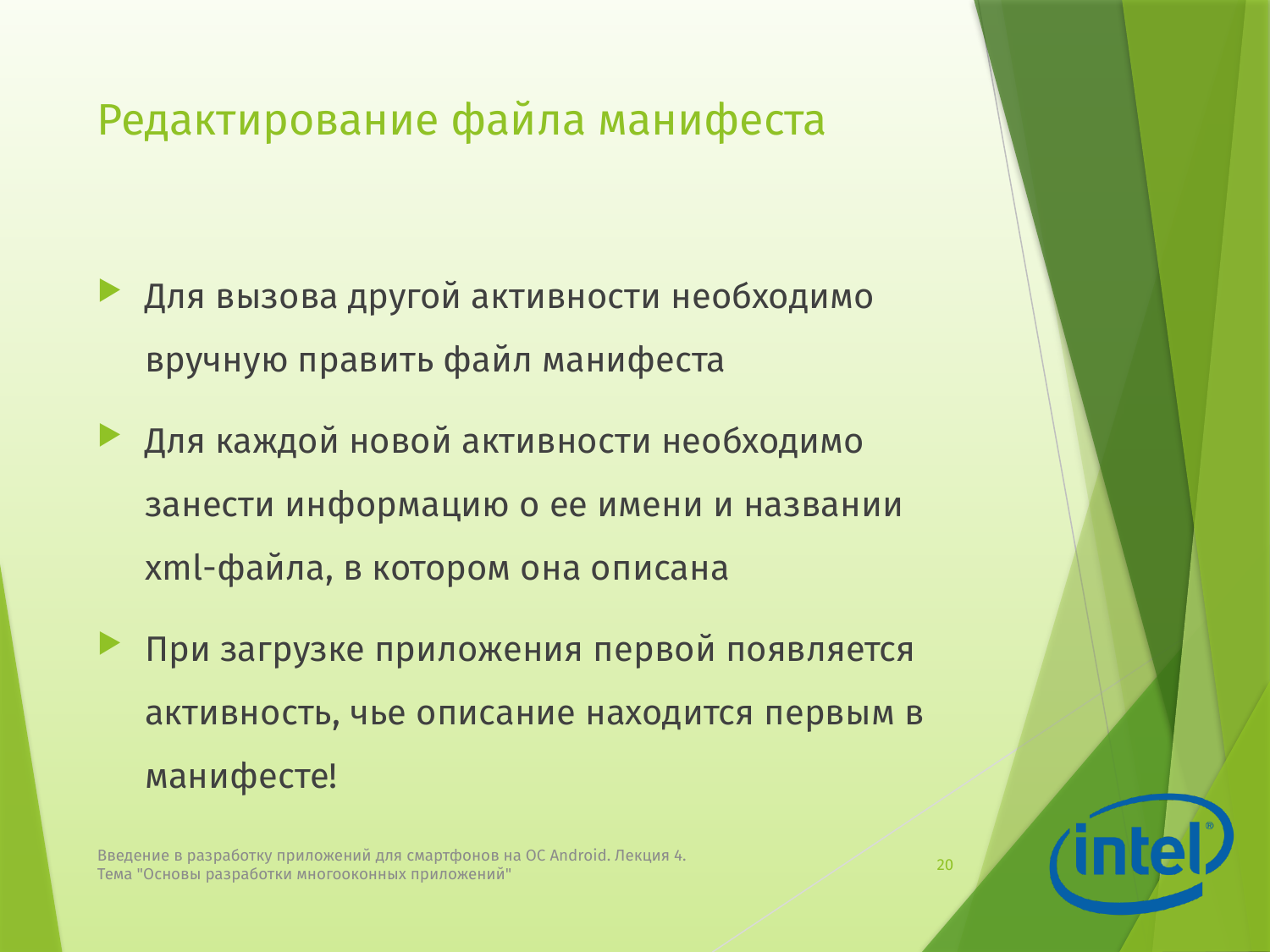

# Редактирование файла манифеста
Для вызова другой активности необходимо вручную править файл манифеста
Для каждой новой активности необходимо занести информацию о ее имени и названии xml-файла, в котором она описана
При загрузке приложения первой появляется активность, чье описание находится первым в манифесте!
Введение в разработку приложений для смартфонов на ОС Android. Лекция 4. Тема "Основы разработки многооконных приложений"
20